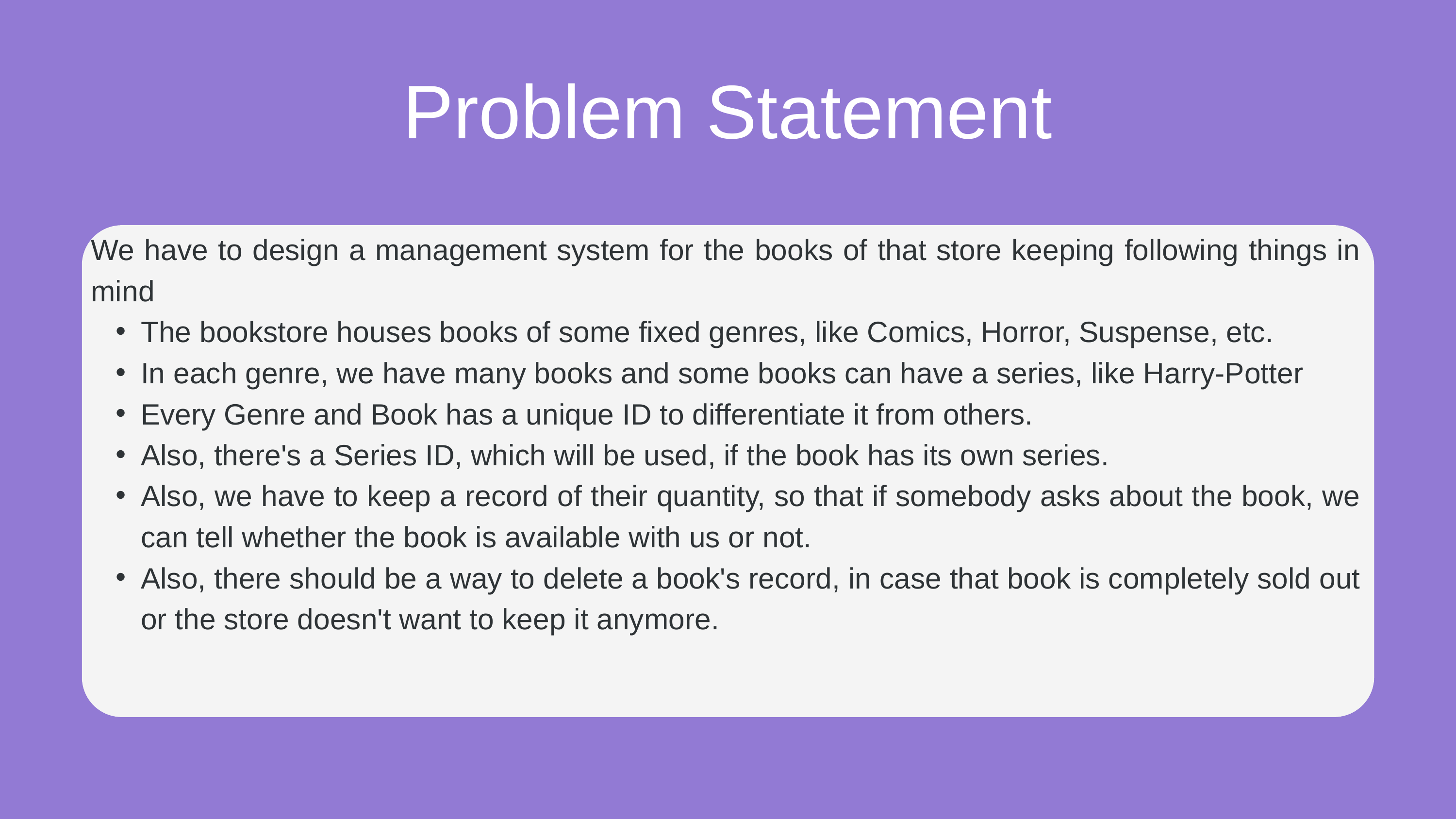

Problem Statement

We have to design a management system for the books of that store keeping following things in mind
The bookstore houses books of some fixed genres, like Comics, Horror, Suspense, etc.
In each genre, we have many books and some books can have a series, like Harry-Potter
Every Genre and Book has a unique ID to differentiate it from others.
Also, there's a Series ID, which will be used, if the book has its own series.
Also, we have to keep a record of their quantity, so that if somebody asks about the book, we can tell whether the book is available with us or not.
Also, there should be a way to delete a book's record, in case that book is completely sold out or the store doesn't want to keep it anymore.